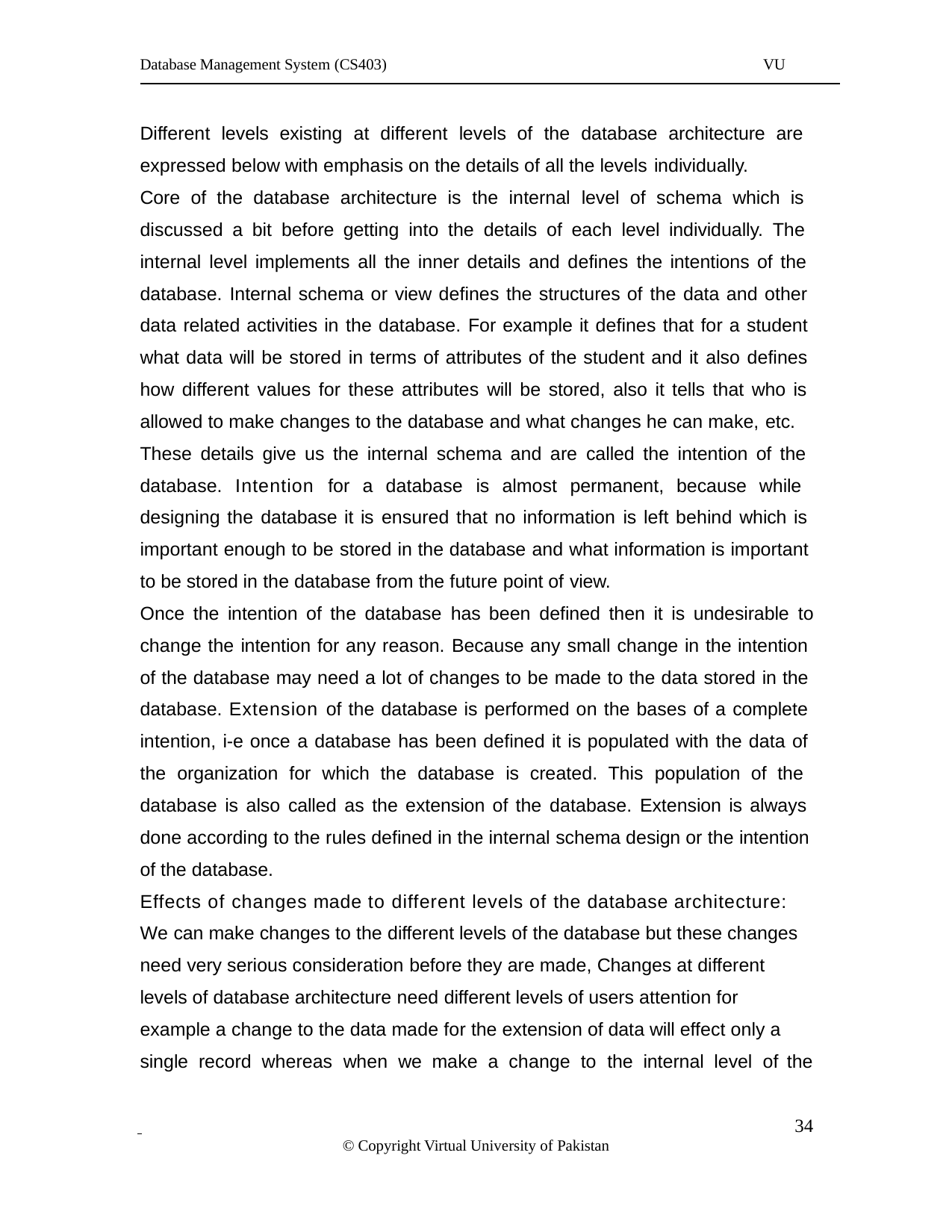

Database Management System (CS403)
VU

Different levels existing at different levels of the database architecture are  expressed below with emphasis on the details of all the levels individually.
Core of the database architecture is the internal level of schema which is  discussed a bit before getting into the details of each level individually. The  internal level implements all the inner details and defines the intentions of the  database. Internal schema or view defines the structures of the data and other  data related activities in the database. For example it defines that for a student  what data will be stored in terms of attributes of the student and it also defines  how different values for these attributes will be stored, also it tells that who is  allowed to make changes to the database and what changes he can make, etc.
These details give us the internal schema and are called the intention of the  database. Intention for a database is almost permanent, because while  designing the database it is ensured that no information is left behind which is  important enough to be stored in the database and what information is important  to be stored in the database from the future point of view.
Once the intention of the database has been defined then it is undesirable to
change the intention for any reason. Because any small change in the intention  of the database may need a lot of changes to be made to the data stored in the  database. Extension of the database is performed on the bases of a complete  intention, i-e once a database has been defined it is populated with the data of  the organization for which the database is created. This population of the  database is also called as the extension of the database. Extension is always  done according to the rules defined in the internal schema design or the intention  of the database.
Effects of changes made to different levels of the database architecture:  We can make changes to the different levels of the database but these changes  need very serious consideration before they are made, Changes at different  levels of database architecture need different levels of users attention for  example a change to the data made for the extension of data will effect only a  single  record  whereas  when  we  make  a  change  to  the  internal  level  of the
 	 34
© Copyright Virtual University of Pakistan